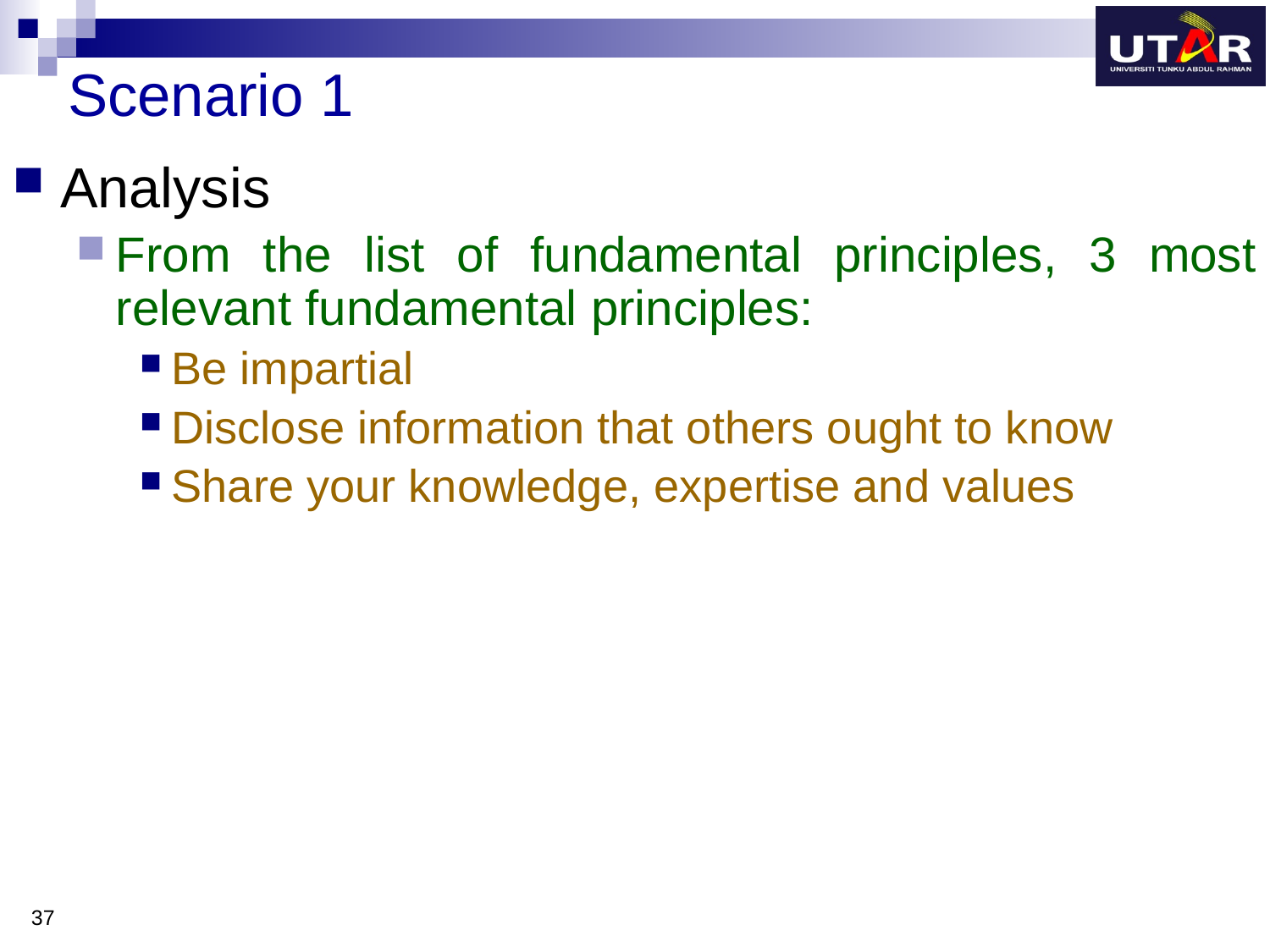

# Scenario 1
Analysis
From the list of fundamental principles, 3 most relevant fundamental principles:
Be impartial
Disclose information that others ought to know
Share your knowledge, expertise and values
37